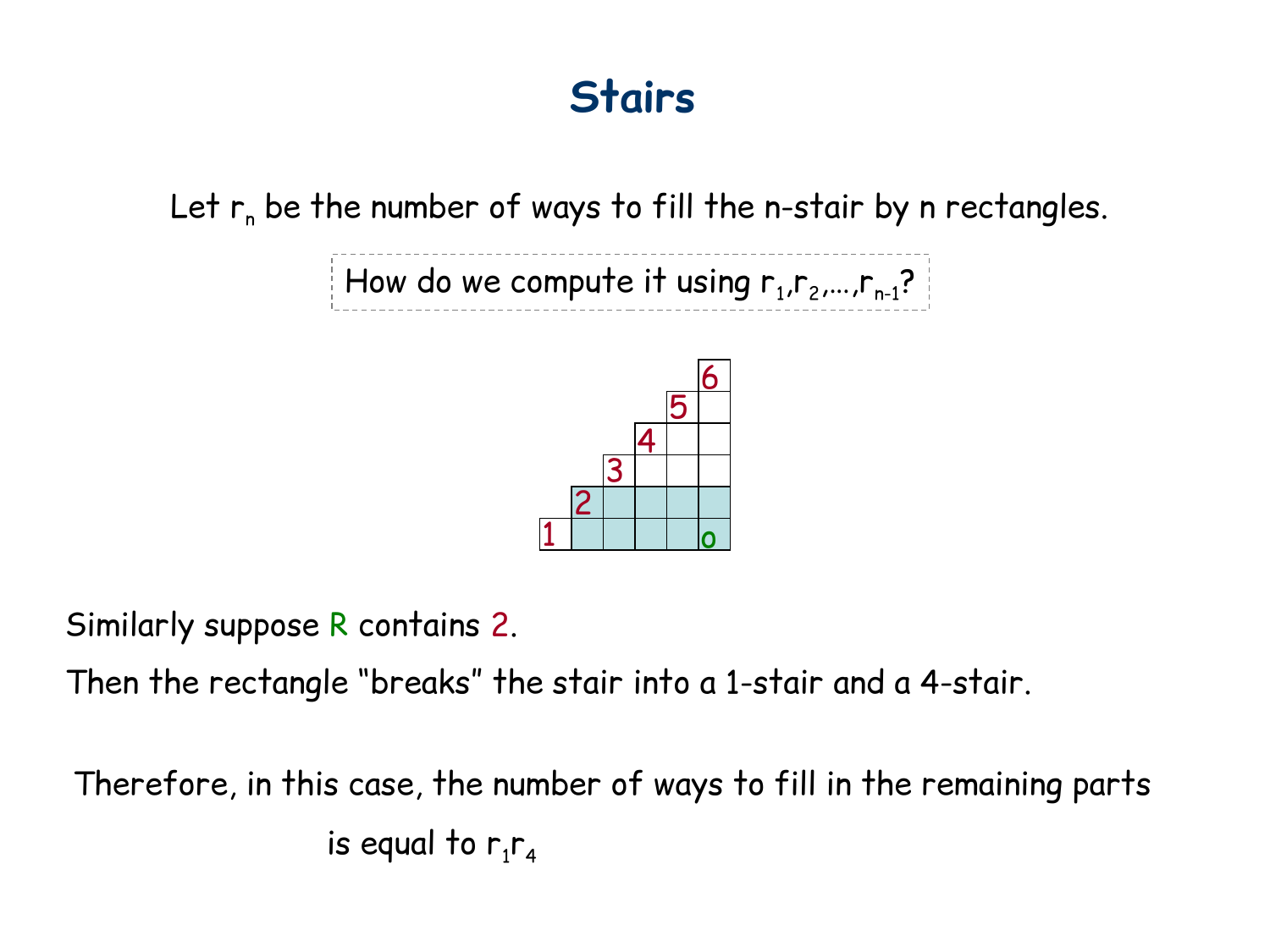

Stairs
Let rn be the number of ways to fill the n-stair by n rectangles.
How do we compute it using r1,r2,…,rn-1?
6

5

4

3

2

1
o

Similarly suppose R contains 2.
Then the rectangle “breaks” the stair into a 1-stair and a 4-stair.
Therefore, in this case, the number of ways to fill in the remaining parts
		is equal to r1r4